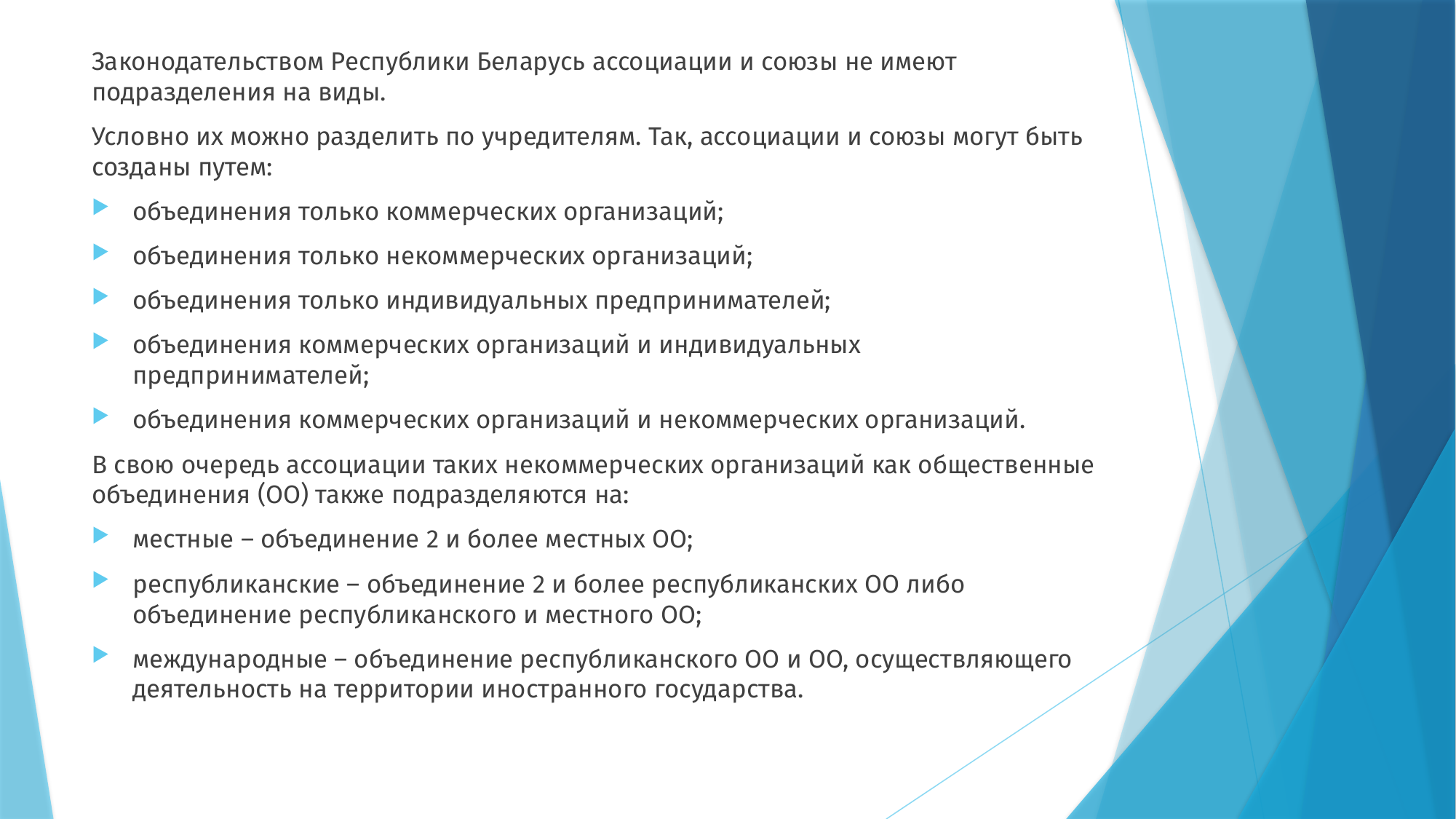

Законодательством Республики Беларусь ассоциации и союзы не имеют подразделения на виды.
Условно их можно разделить по учредителям. Так, ассоциации и союзы могут быть созданы путем:
объединения только коммерческих организаций;
объединения только некоммерческих организаций;
объединения только индивидуальных предпринимателей;
объединения коммерческих организаций и индивидуальных предпринимателей;
объединения коммерческих организаций и некоммерческих организаций.
В свою очередь ассоциации таких некоммерческих организаций как общественные объединения (ОО) также подразделяются на:
местные – объединение 2 и более местных ОО;
республиканские – объединение 2 и более республиканских ОО либо объединение республиканского и местного ОО;
международные – объединение республиканского ОО и ОО, осуществляющего деятельность на территории иностранного государства.